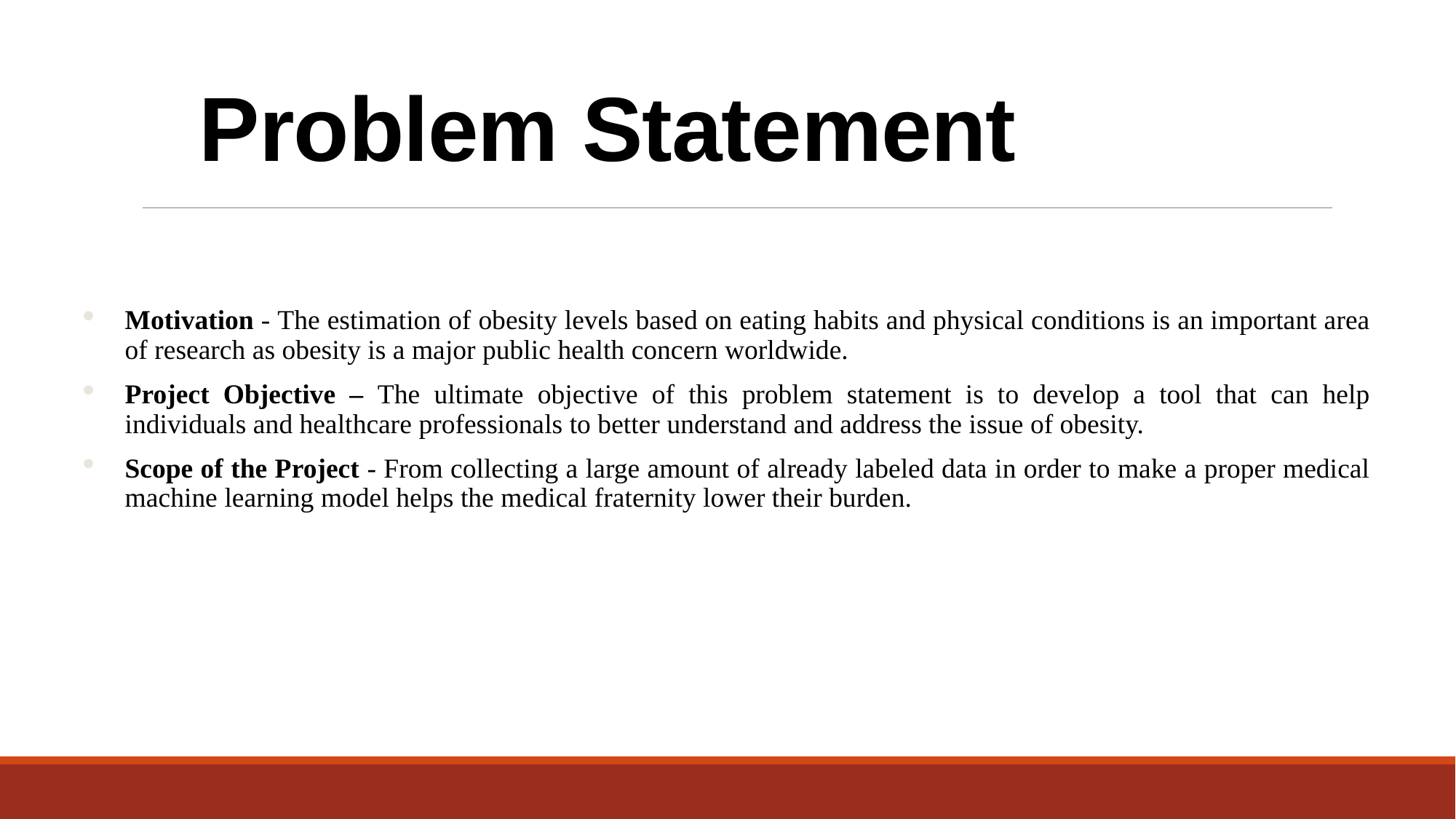

# Problem Statement
Motivation - The estimation of obesity levels based on eating habits and physical conditions is an important area of research as obesity is a major public health concern worldwide.
Project Objective – The ultimate objective of this problem statement is to develop a tool that can help individuals and healthcare professionals to better understand and address the issue of obesity.
Scope of the Project - From collecting a large amount of already labeled data in order to make a proper medical machine learning model helps the medical fraternity lower their burden.